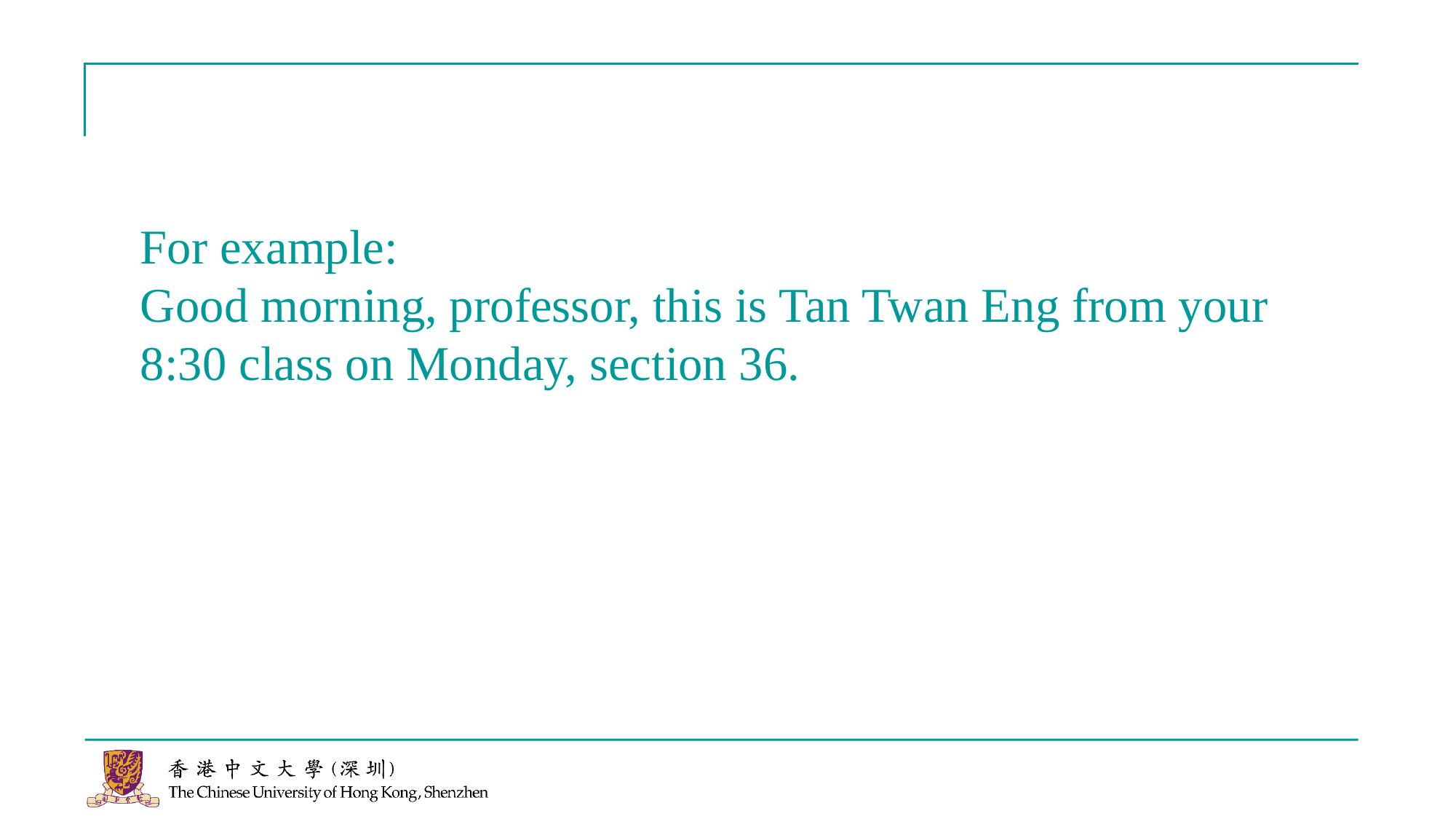

For example:
Good morning, professor, this is Tan Twan Eng from your 8:30 class on Monday, section 36.